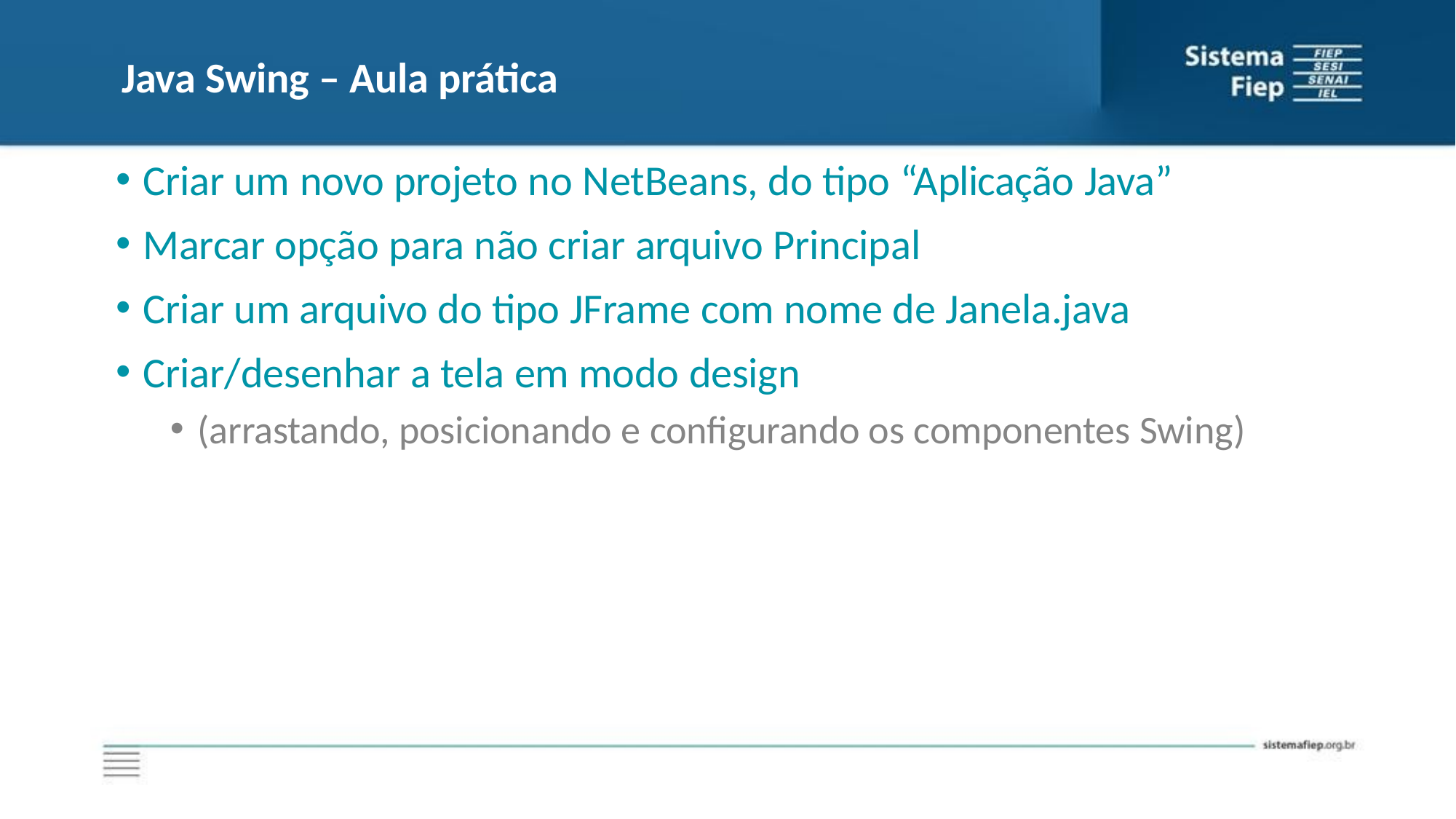

# Java Swing – Aula prática
Criar um novo projeto no NetBeans, do tipo “Aplicação Java”
Marcar opção para não criar arquivo Principal
Criar um arquivo do tipo JFrame com nome de Janela.java
Criar/desenhar a tela em modo design
(arrastando, posicionando e configurando os componentes Swing)